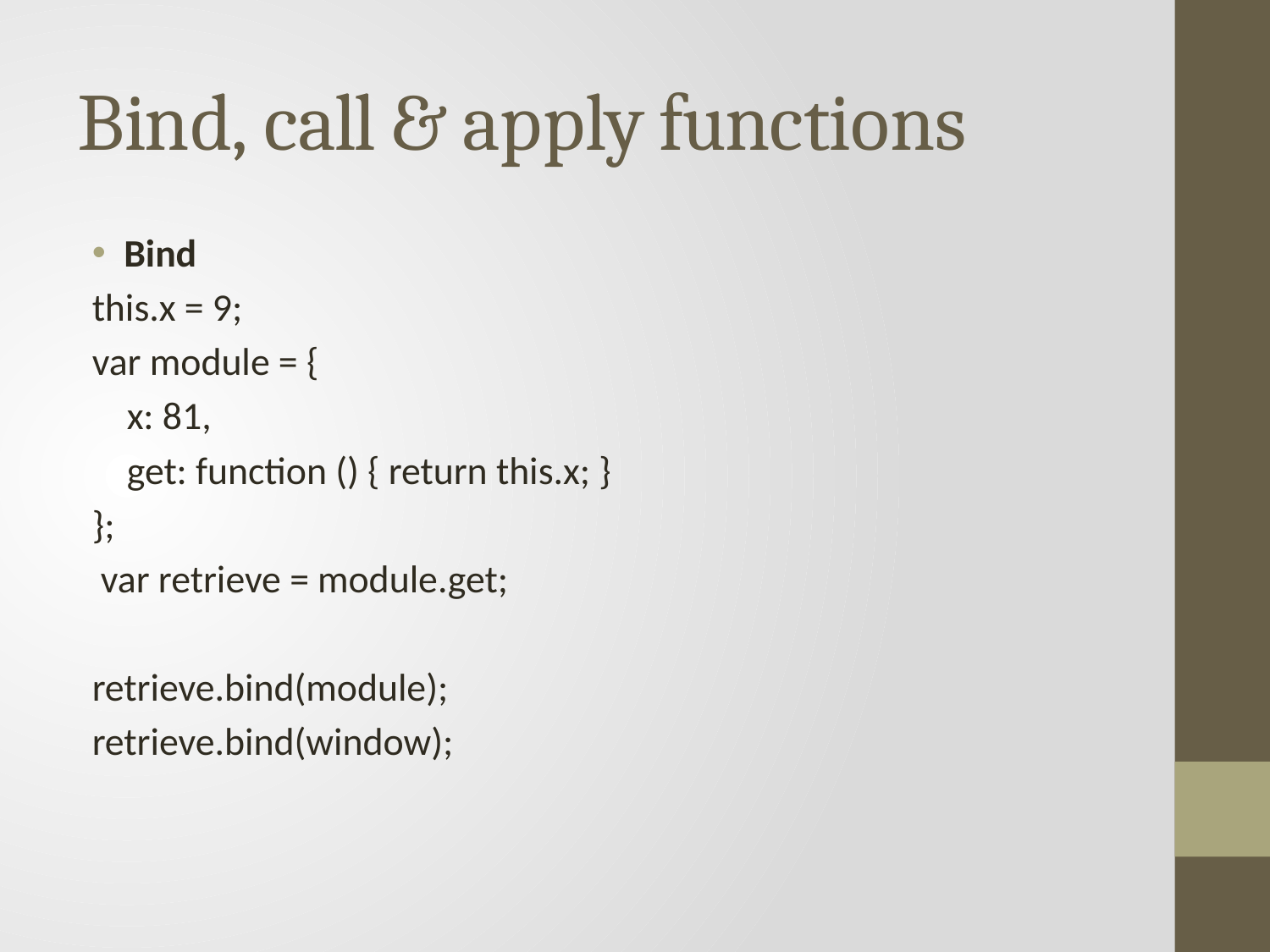

# Bind, call & apply functions
Bind
this.x = 9;
var module = {
    x: 81,
    get: function () { return this.x; }
};
 var retrieve = module.get;

retrieve.bind(module);
retrieve.bind(window);